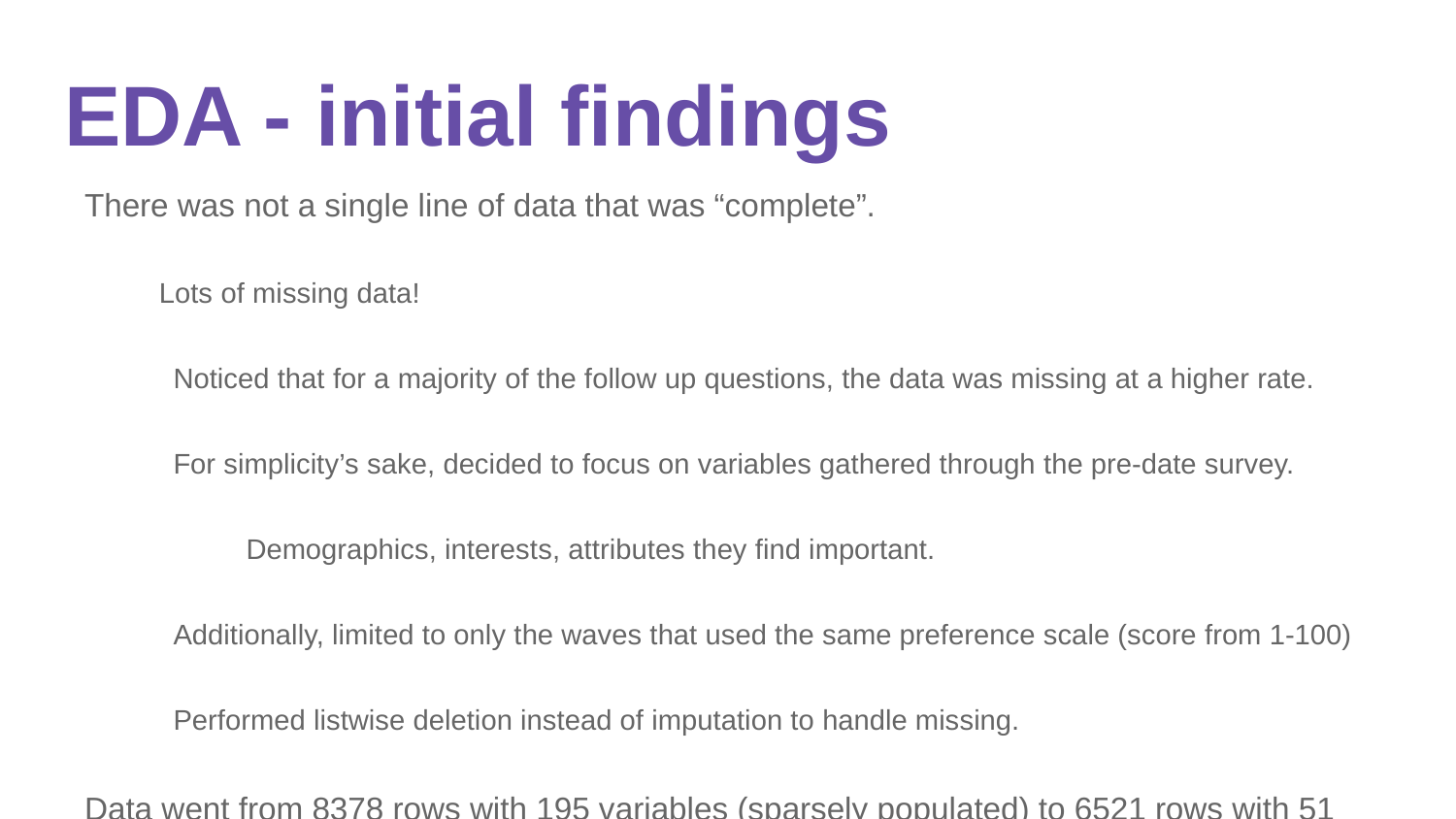

# EDA - initial findings
There was not a single line of data that was “complete”.
Lots of missing data!
Noticed that for a majority of the follow up questions, the data was missing at a higher rate.
For simplicity’s sake, decided to focus on variables gathered through the pre-date survey.
Demographics, interests, attributes they find important.
Additionally, limited to only the waves that used the same preference scale (score from 1-100)
Performed listwise deletion instead of imputation to handle missing.
Data went from 8378 rows with 195 variables (sparsely populated) to 6521 rows with 51 variables (complete).